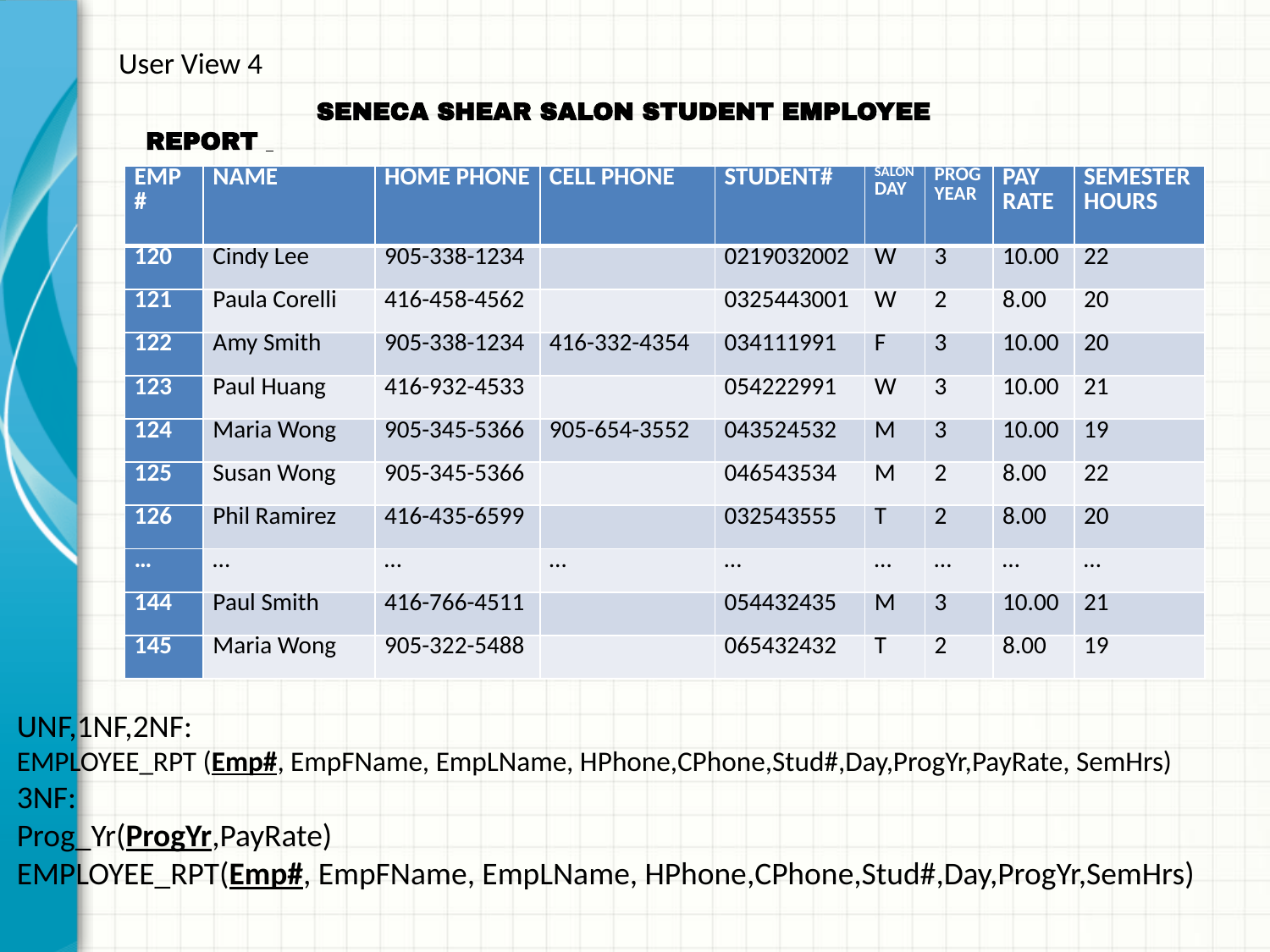

# User View 4
             SENECA SHEAR SALON STUDENT EMPLOYEE REPORT
| EMP # | NAME | HOME PHONE | CELL PHONE | STUDENT# | SALONDAY | PROG YEAR | PAY RATE | SEMESTER HOURS |
| --- | --- | --- | --- | --- | --- | --- | --- | --- |
| 120 | Cindy Lee | 905-338-1234 |  | 0219032002 | W | 3 | 10.00 | 22 |
| 121 | Paula Corelli | 416-458-4562 |  | 0325443001 | W | 2 | 8.00 | 20 |
| 122 | Amy Smith | 905-338-1234 | 416-332-4354 | 034111991 | F | 3 | 10.00 | 20 |
| 123 | Paul Huang | 416-932-4533 |  | 054222991 | W | 3 | 10.00 | 21 |
| 124 | Maria Wong | 905-345-5366 | 905-654-3552 | 043524532 | M | 3 | 10.00 | 19 |
| 125 | Susan Wong | 905-345-5366 |  | 046543534 | M | 2 | 8.00 | 22 |
| 126 | Phil Ramirez | 416-435-6599 |  | 032543555 | T | 2 | 8.00 | 20 |
| … | … | … | … | … | … | … | … | … |
| 144 | Paul Smith | 416-766-4511 |  | 054432435 | M | 3 | 10.00 | 21 |
| 145 | Maria Wong | 905-322-5488 |  | 065432432 | T | 2 | 8.00 | 19 |
UNF,1NF,2NF:
EMPLOYEE_RPT (Emp#, EmpFName, EmpLName, HPhone,CPhone,Stud#,Day,ProgYr,PayRate, SemHrs)
3NF:
Prog_Yr(ProgYr,PayRate)
EMPLOYEE_RPT(Emp#, EmpFName, EmpLName, HPhone,CPhone,Stud#,Day,ProgYr,SemHrs)